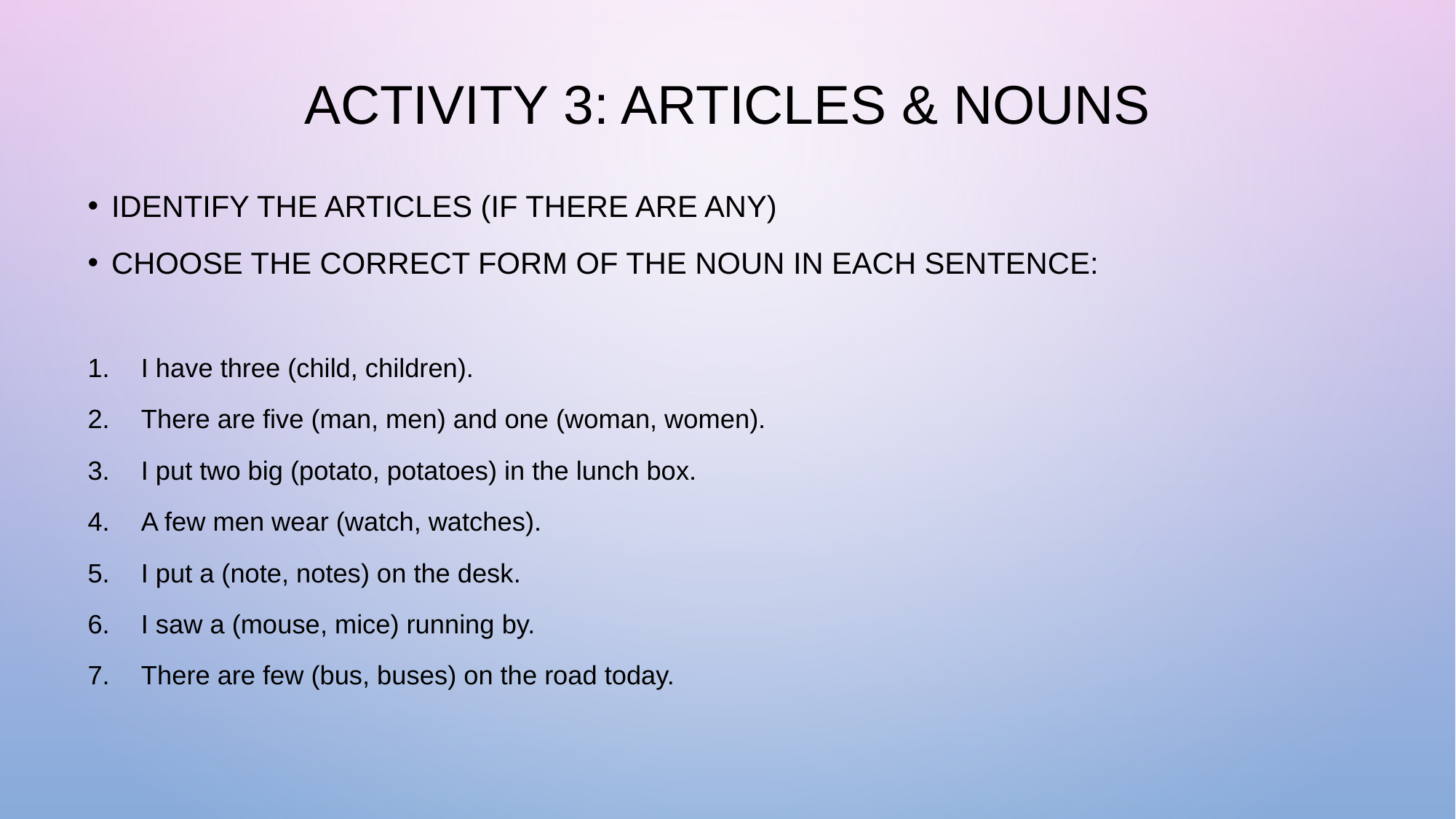

# ACTIVITY 3: ARTICLES & NOUNS
IDENTIFY THE ARTICLES (IF THERE ARE ANY)
CHOOSE THE CORRECT FORM OF THE NOUN IN EACH SENTENCE:

I have three (child, children).
There are five (man, men) and one (woman, women).
I put two big (potato, potatoes) in the lunch box.
A few men wear (watch, watches).
I put a (note, notes) on the desk.
I saw a (mouse, mice) running by.
There are few (bus, buses) on the road today.